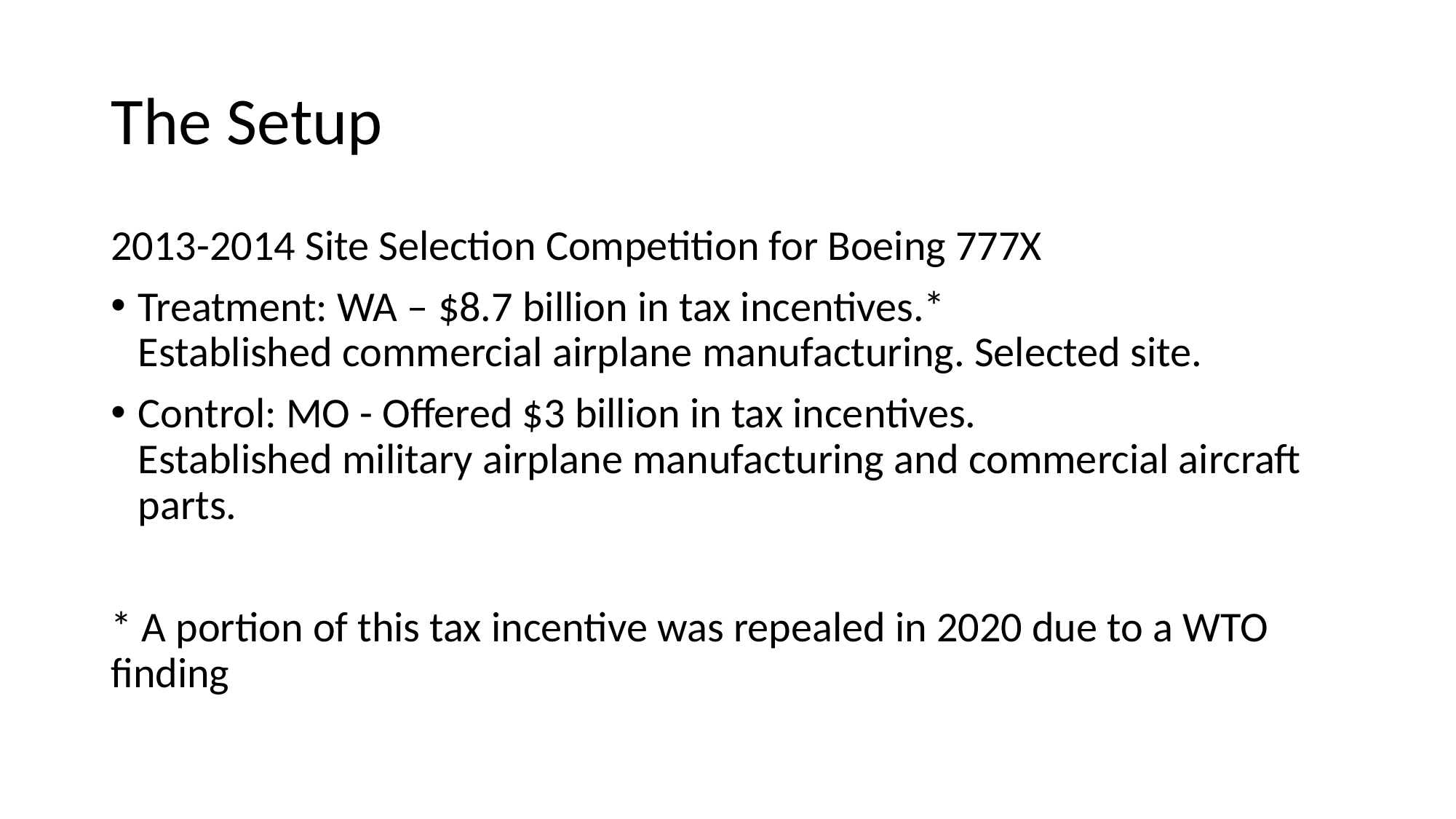

# The Setup
2013-2014 Site Selection Competition for Boeing 777X
Treatment: WA – $8.7 billion in tax incentives.*
Established commercial airplane manufacturing. Selected site.
Control: MO - Offered $3 billion in tax incentives.
Established military airplane manufacturing and commercial aircraft parts.

* A portion of this tax incentive was repealed in 2020 due to a WTO finding